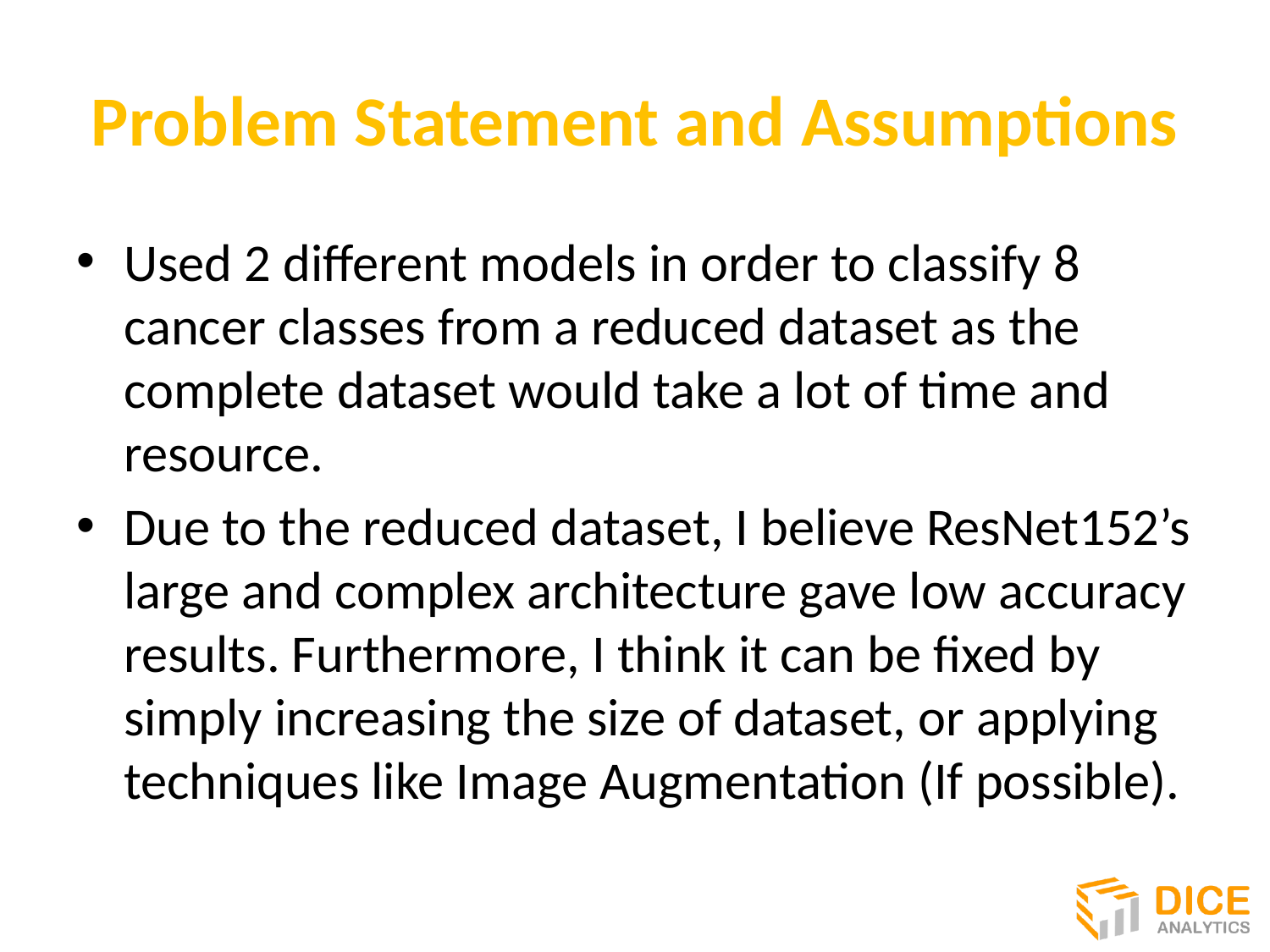

# Problem Statement and Assumptions
Used 2 different models in order to classify 8 cancer classes from a reduced dataset as the complete dataset would take a lot of time and resource.
Due to the reduced dataset, I believe ResNet152’s large and complex architecture gave low accuracy results. Furthermore, I think it can be fixed by simply increasing the size of dataset, or applying techniques like Image Augmentation (If possible).